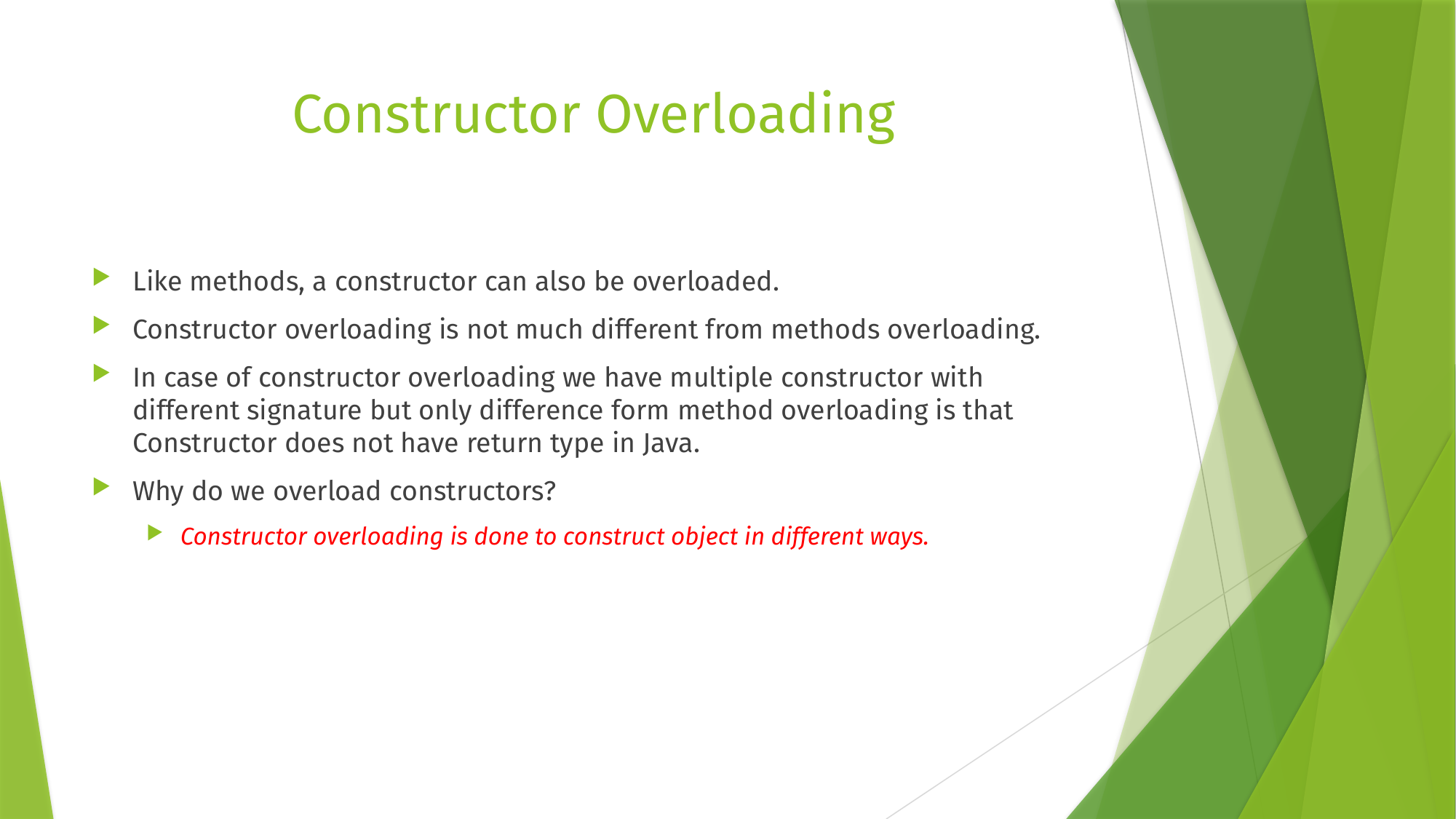

# Constructor Overloading
Like methods, a constructor can also be overloaded.
Constructor overloading is not much different from methods overloading.
In case of constructor overloading we have multiple constructor with different signature but only difference form method overloading is that Constructor does not have return type in Java.
Why do we overload constructors?
Constructor overloading is done to construct object in different ways.